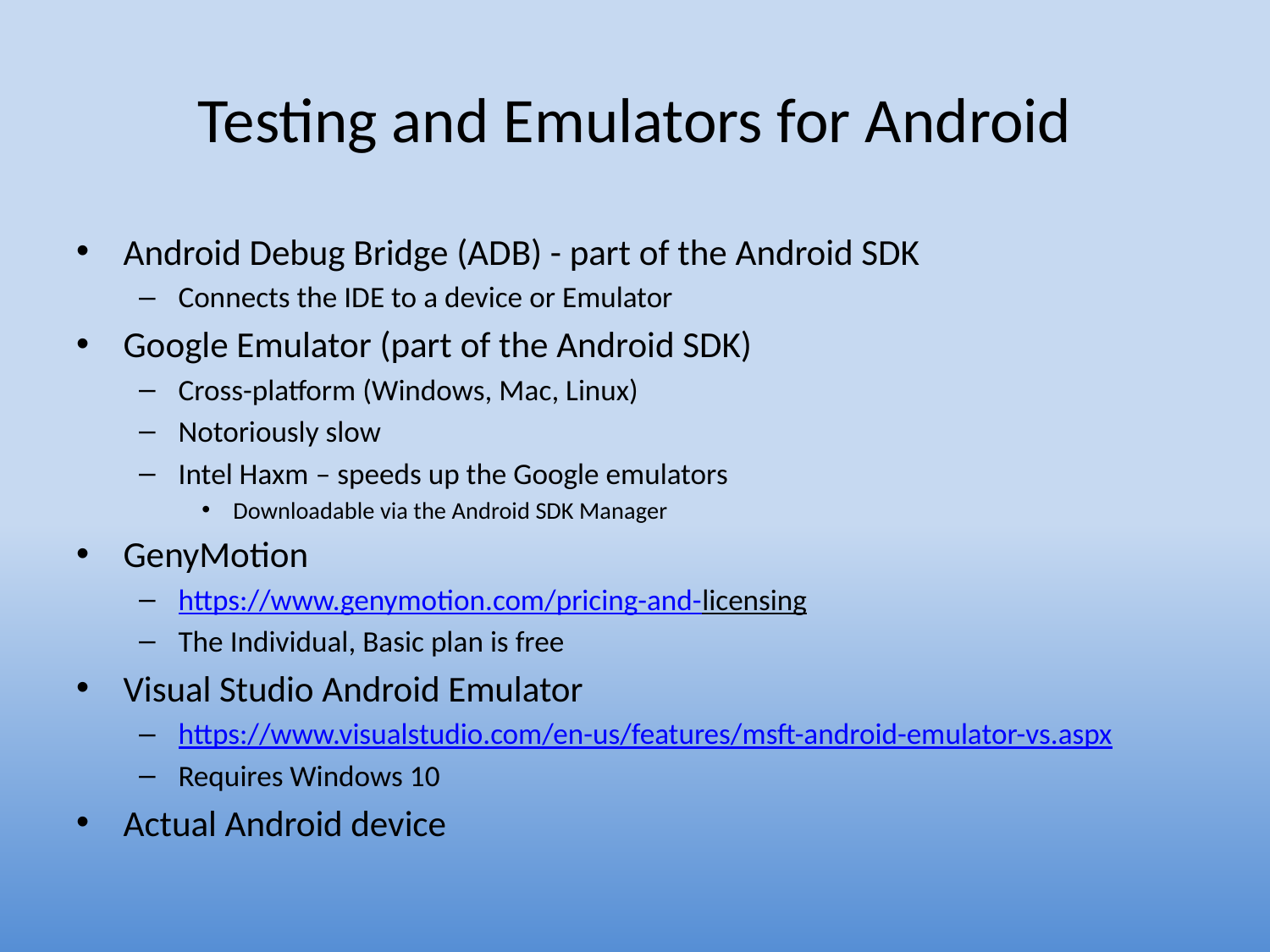

# Testing and Emulators for Android
Android Debug Bridge (ADB) - part of the Android SDK
Connects the IDE to a device or Emulator
Google Emulator (part of the Android SDK)
Cross-platform (Windows, Mac, Linux)
Notoriously slow
Intel Haxm – speeds up the Google emulators
Downloadable via the Android SDK Manager
GenyMotion
https://www.genymotion.com/pricing-and-licensing
The Individual, Basic plan is free
Visual Studio Android Emulator
https://www.visualstudio.com/en-us/features/msft-android-emulator-vs.aspx
Requires Windows 10
Actual Android device